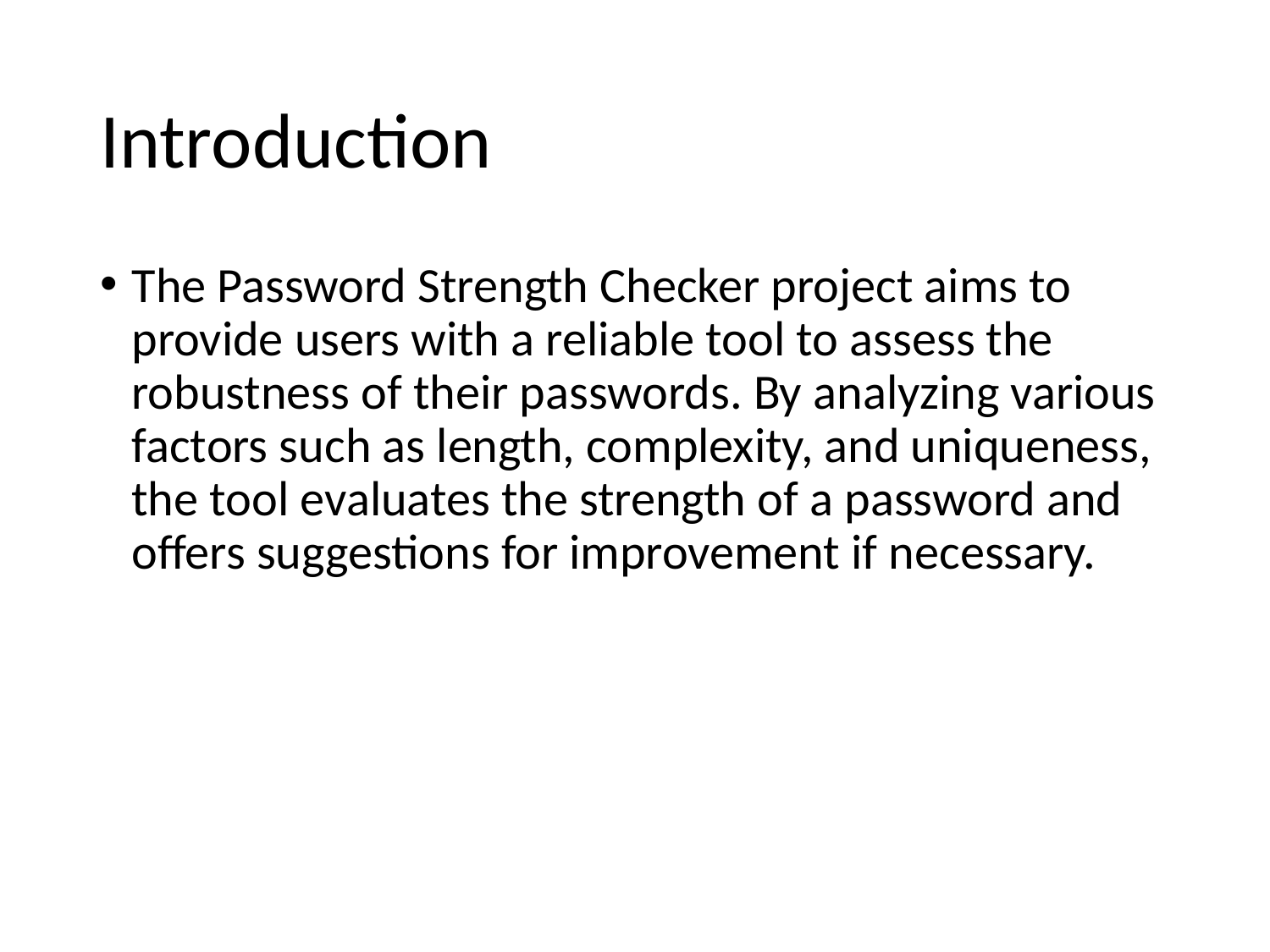

# Introduction
The Password Strength Checker project aims to provide users with a reliable tool to assess the robustness of their passwords. By analyzing various factors such as length, complexity, and uniqueness, the tool evaluates the strength of a password and offers suggestions for improvement if necessary.